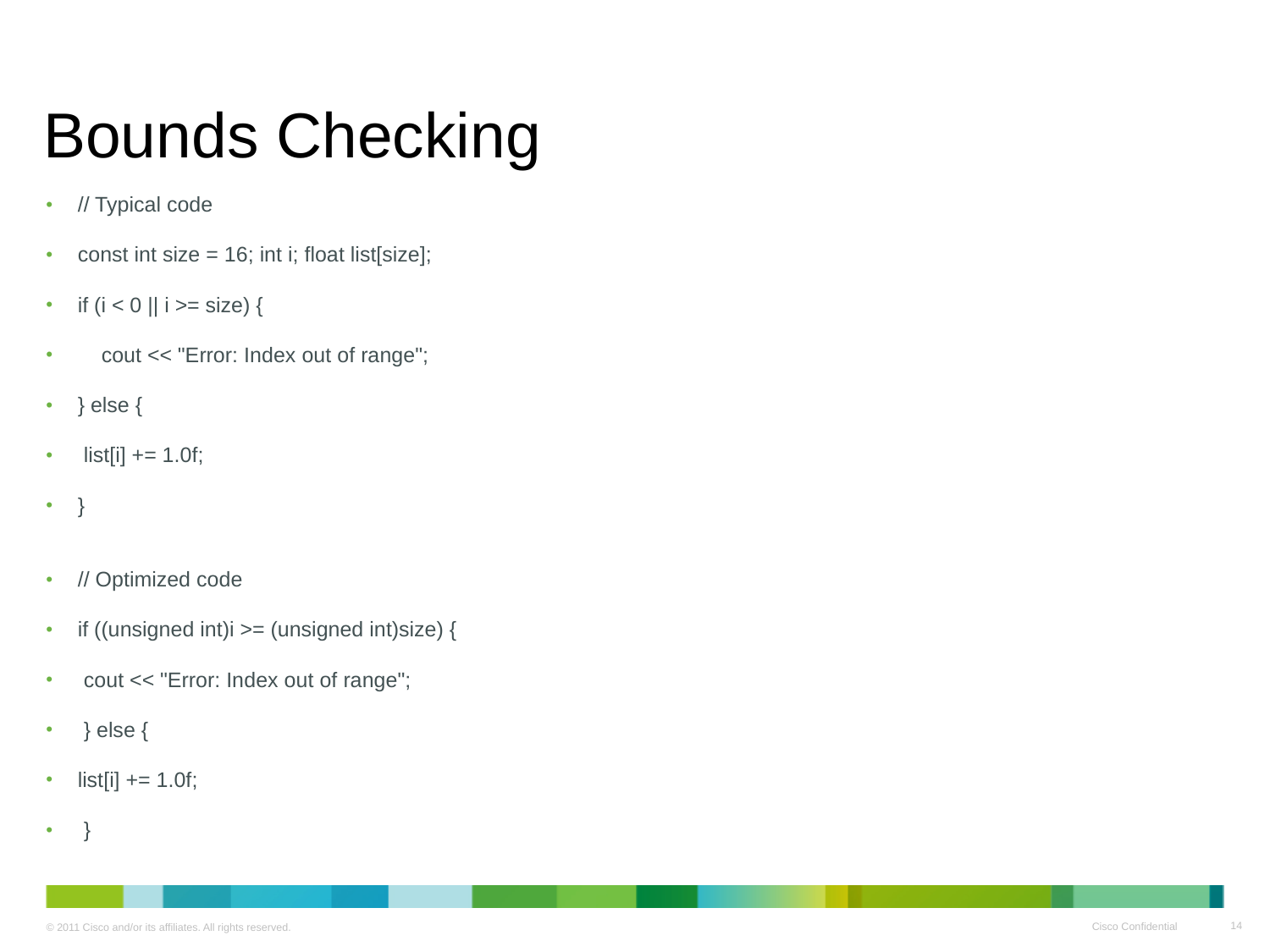

# Bounds Checking
// Typical code
const int size = 16; int i; float list[size];
if (i < 0 || i >= size) {
    cout << "Error: Index out of range";
} else {
 list[i] += 1.0f;
}
// Optimized code
if ((unsigned int)i >= (unsigned int)size) {
 cout << "Error: Index out of range";
 } else {
list[i] += 1.0f;
 }